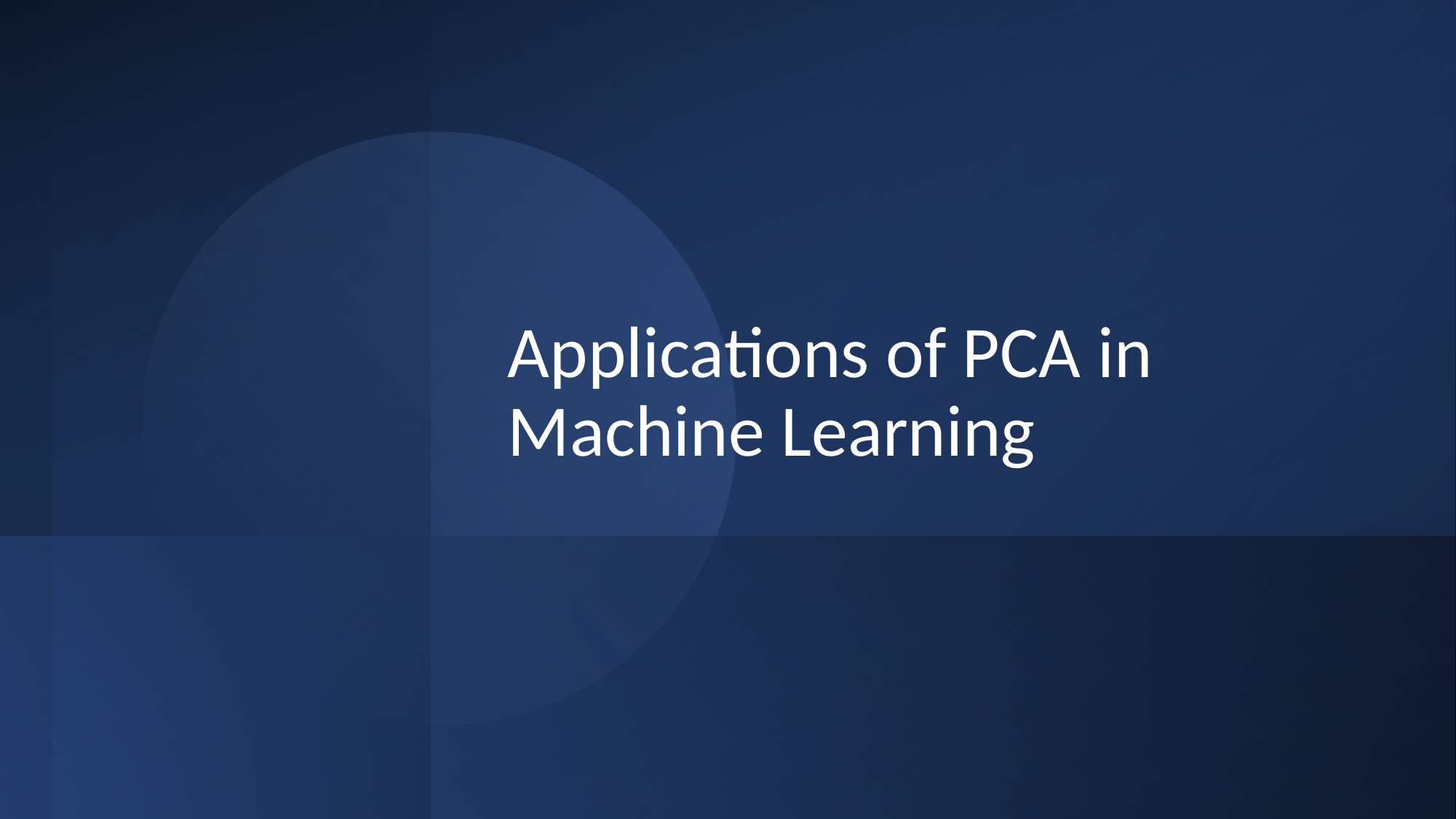

# Applications of PCA in Machine Learning